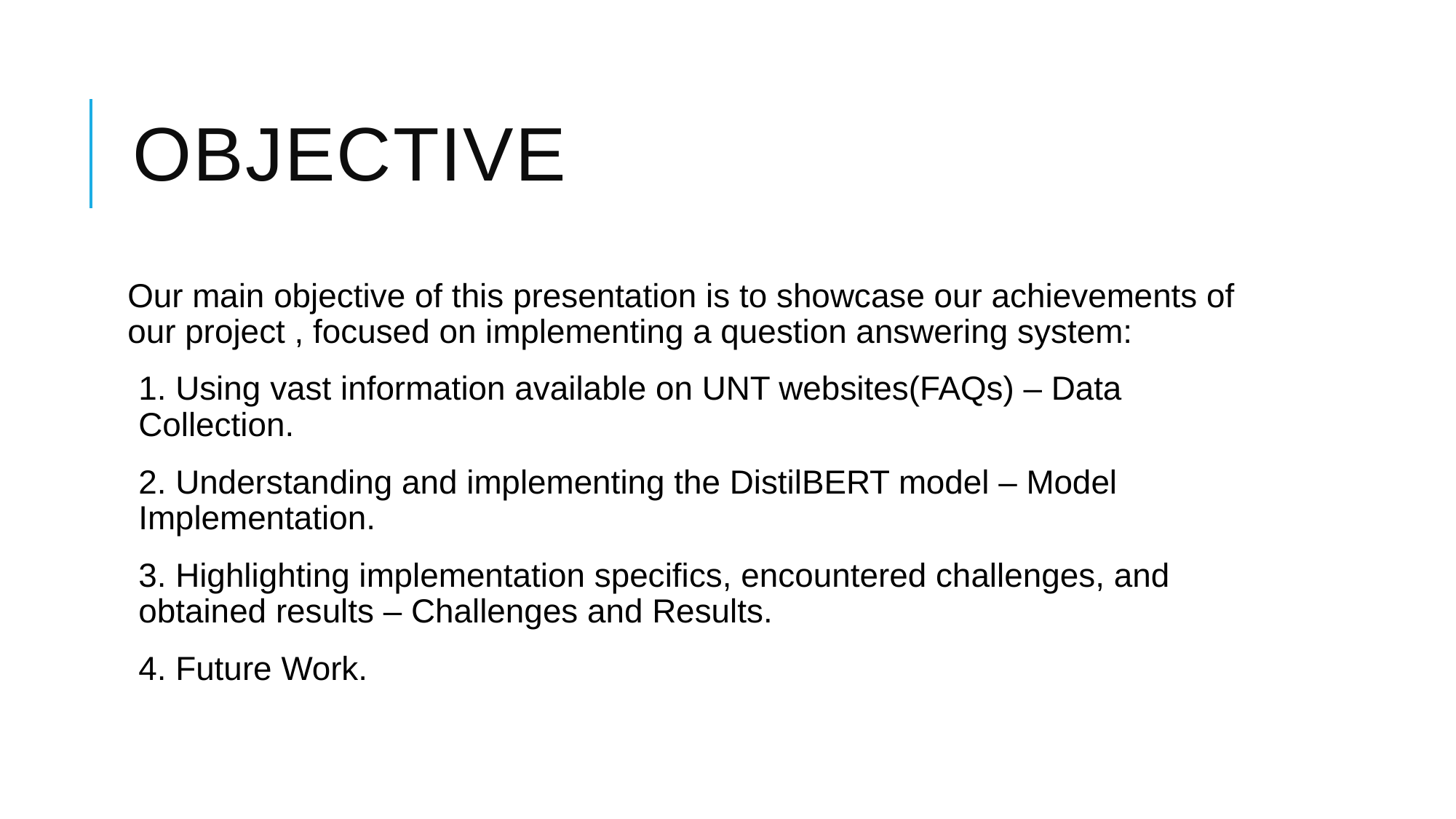

# Objective
Our main objective of this presentation is to showcase our achievements of our project , focused on implementing a question answering system:
1. Using vast information available on UNT websites(FAQs) – Data Collection.
2. Understanding and implementing the DistilBERT model – Model Implementation.
3. Highlighting implementation specifics, encountered challenges, and obtained results – Challenges and Results.
4. Future Work.